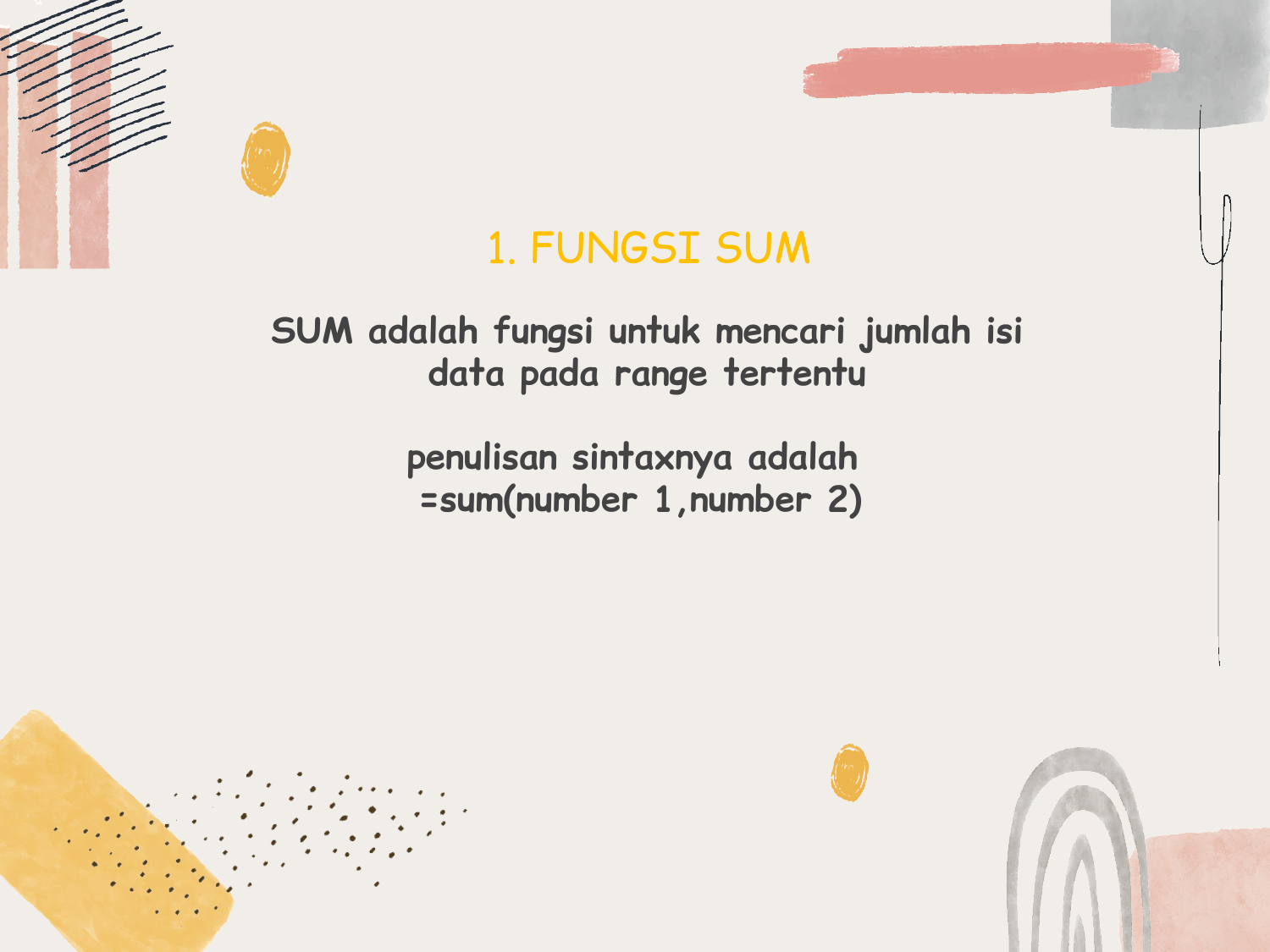

1. FUNGSI SUM
# SUM adalah fungsi untuk mencari jumlah isi data pada range tertentu
penulisan sintaxnya adalah
=sum(number 1,number 2)